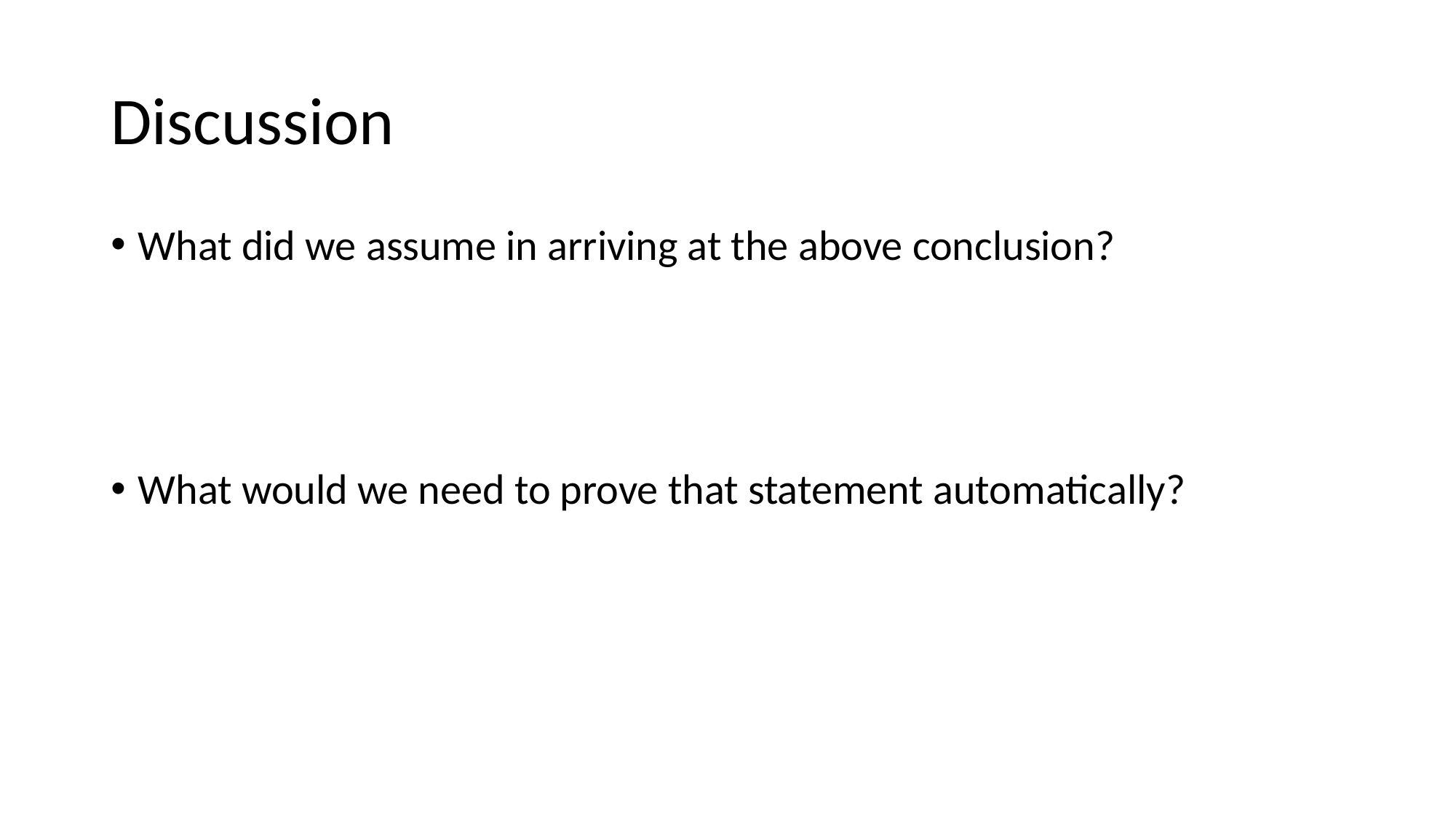

# Discussion
What did we assume in arriving at the above conclusion?

What would we need to prove that statement automatically?